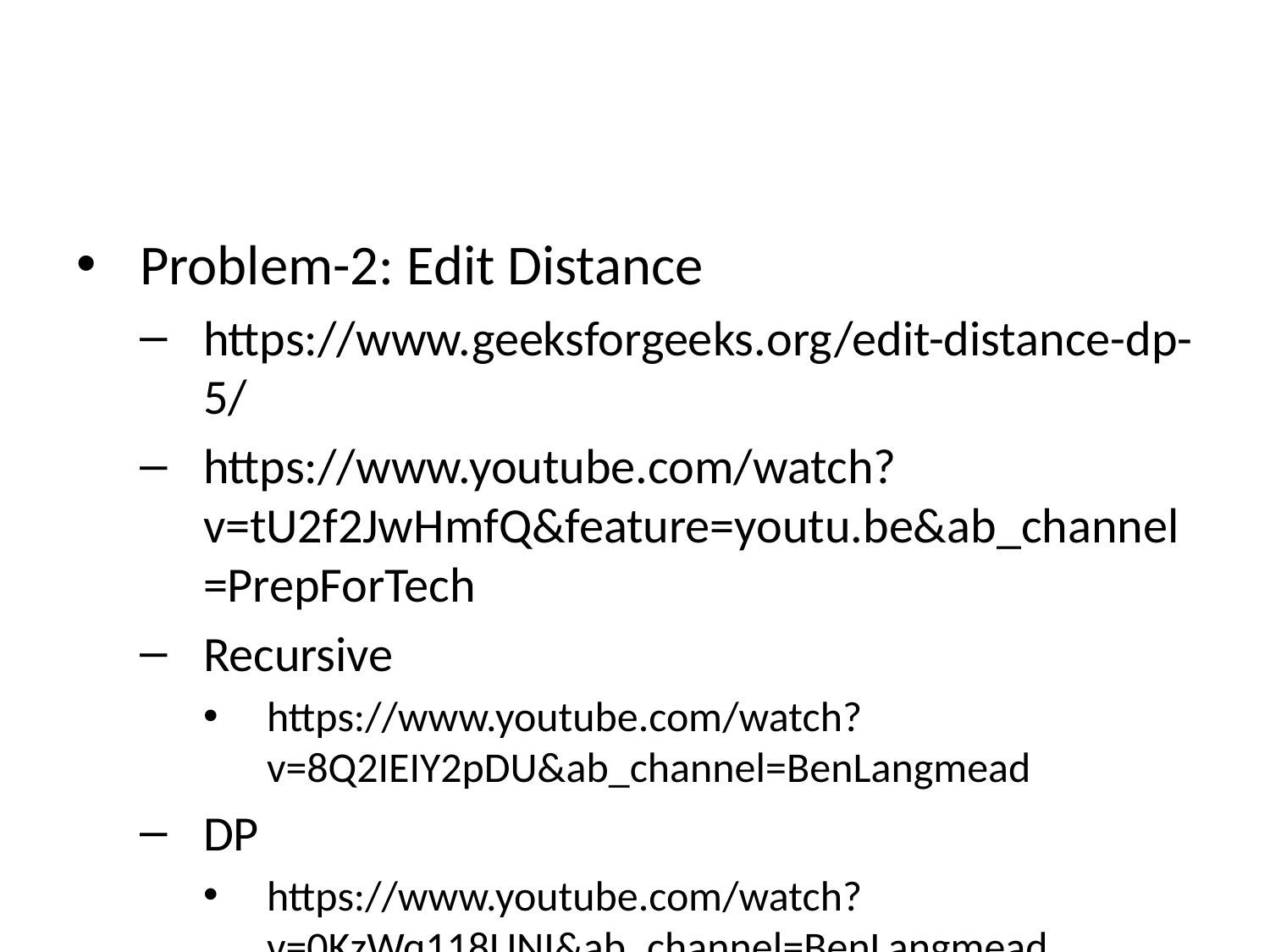

Problem-2: Edit Distance
https://www.geeksforgeeks.org/edit-distance-dp-5/
https://www.youtube.com/watch?v=tU2f2JwHmfQ&feature=youtu.be&ab_channel=PrepForTech
Recursive
https://www.youtube.com/watch?v=8Q2IEIY2pDU&ab_channel=BenLangmead
DP
https://www.youtube.com/watch?v=0KzWq118UNI&ab_channel=BenLangmead
https://www.youtube.com/watch?v=eAVGRWSryGo&ab_channel=BenLangmead